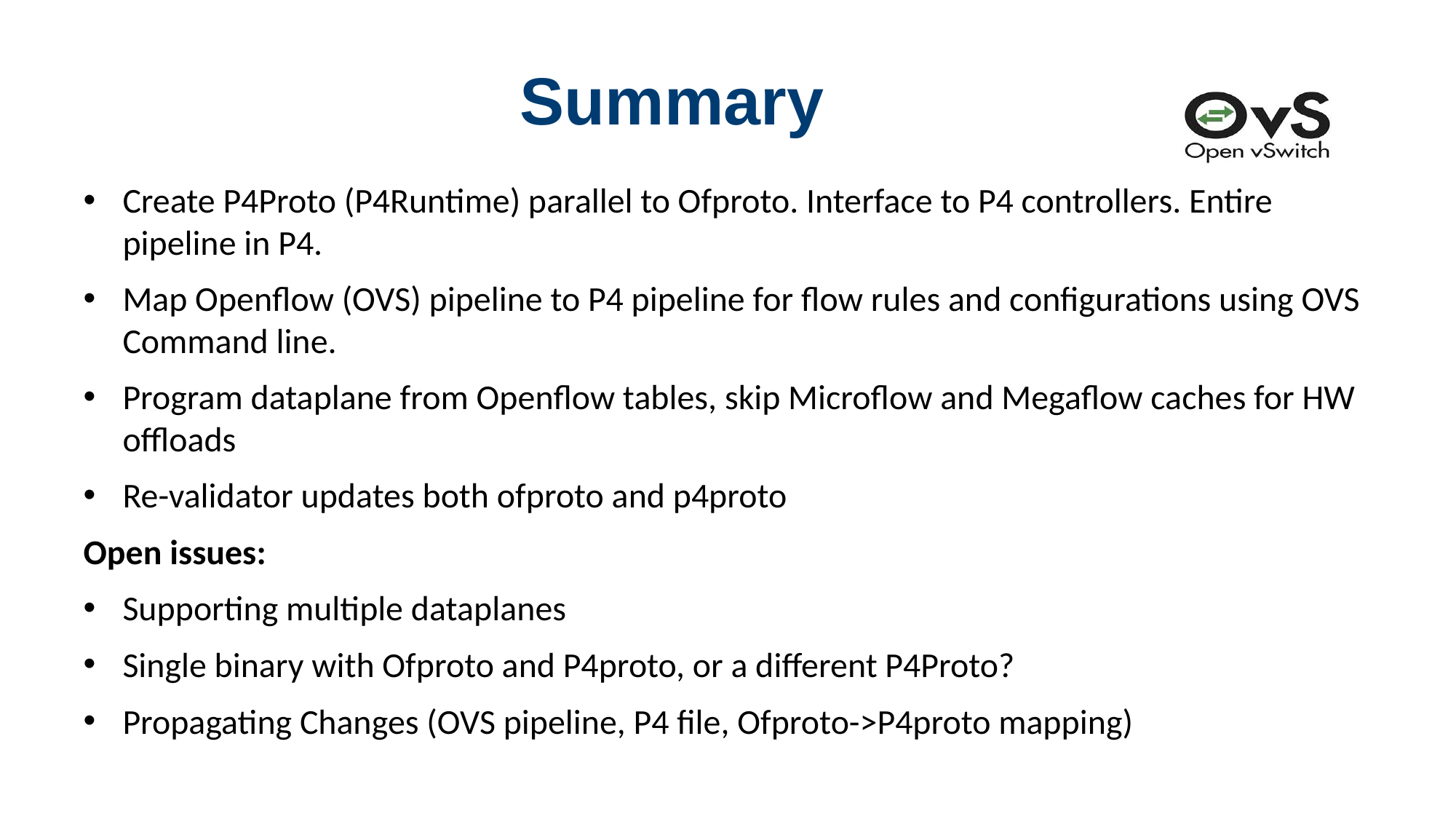

# Summary
Create P4Proto (P4Runtime) parallel to Ofproto. Interface to P4 controllers. Entire pipeline in P4.
Map Openflow (OVS) pipeline to P4 pipeline for flow rules and configurations using OVS Command line.
Program dataplane from Openflow tables, skip Microflow and Megaflow caches for HW offloads
Re-validator updates both ofproto and p4proto
Open issues:
Supporting multiple dataplanes
Single binary with Ofproto and P4proto, or a different P4Proto?
Propagating Changes (OVS pipeline, P4 file, Ofproto->P4proto mapping)